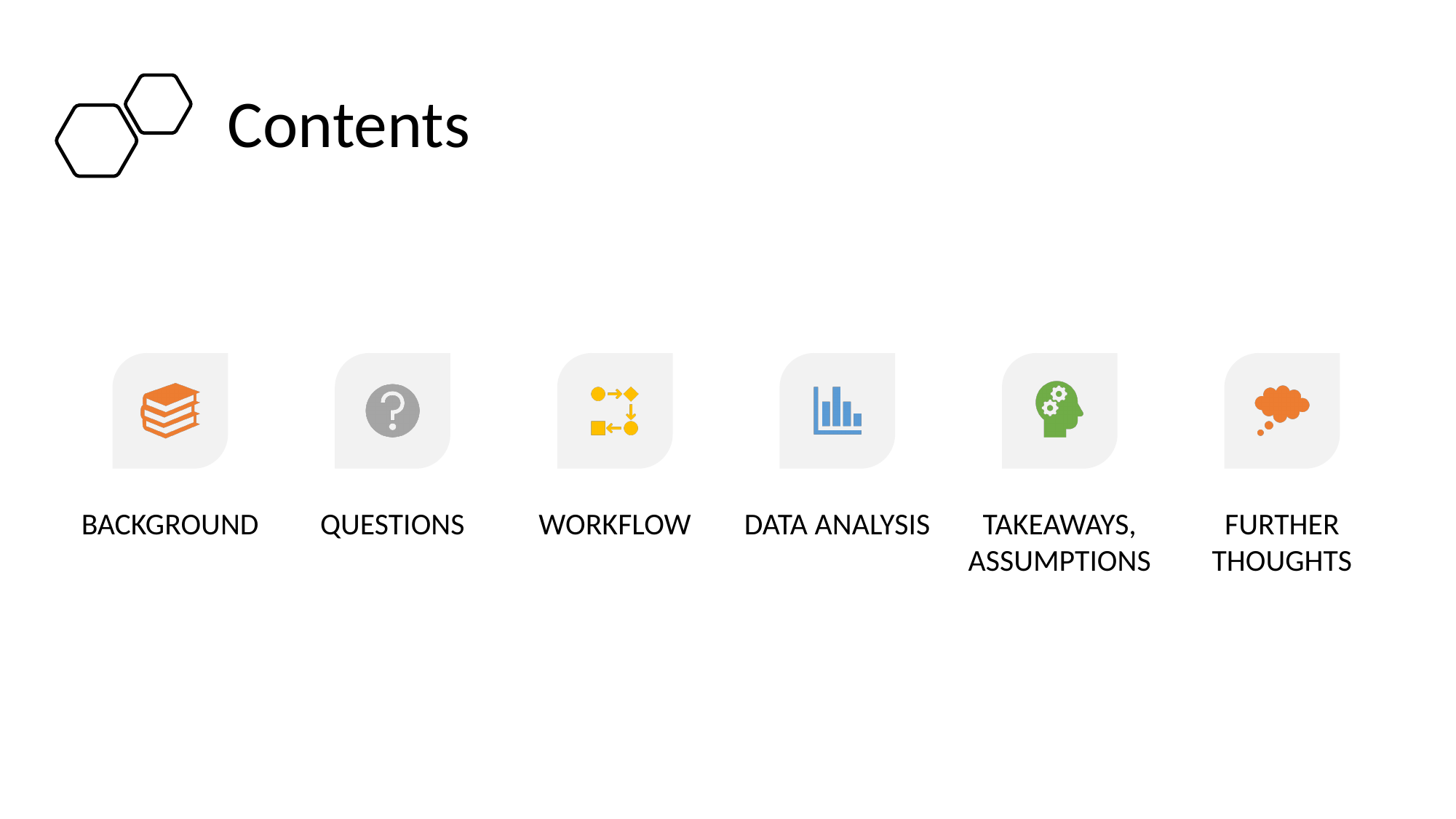

# Contents

Background
Questions
Workflow
Data Analysis
Takeaways, assumptions
Further Thoughts